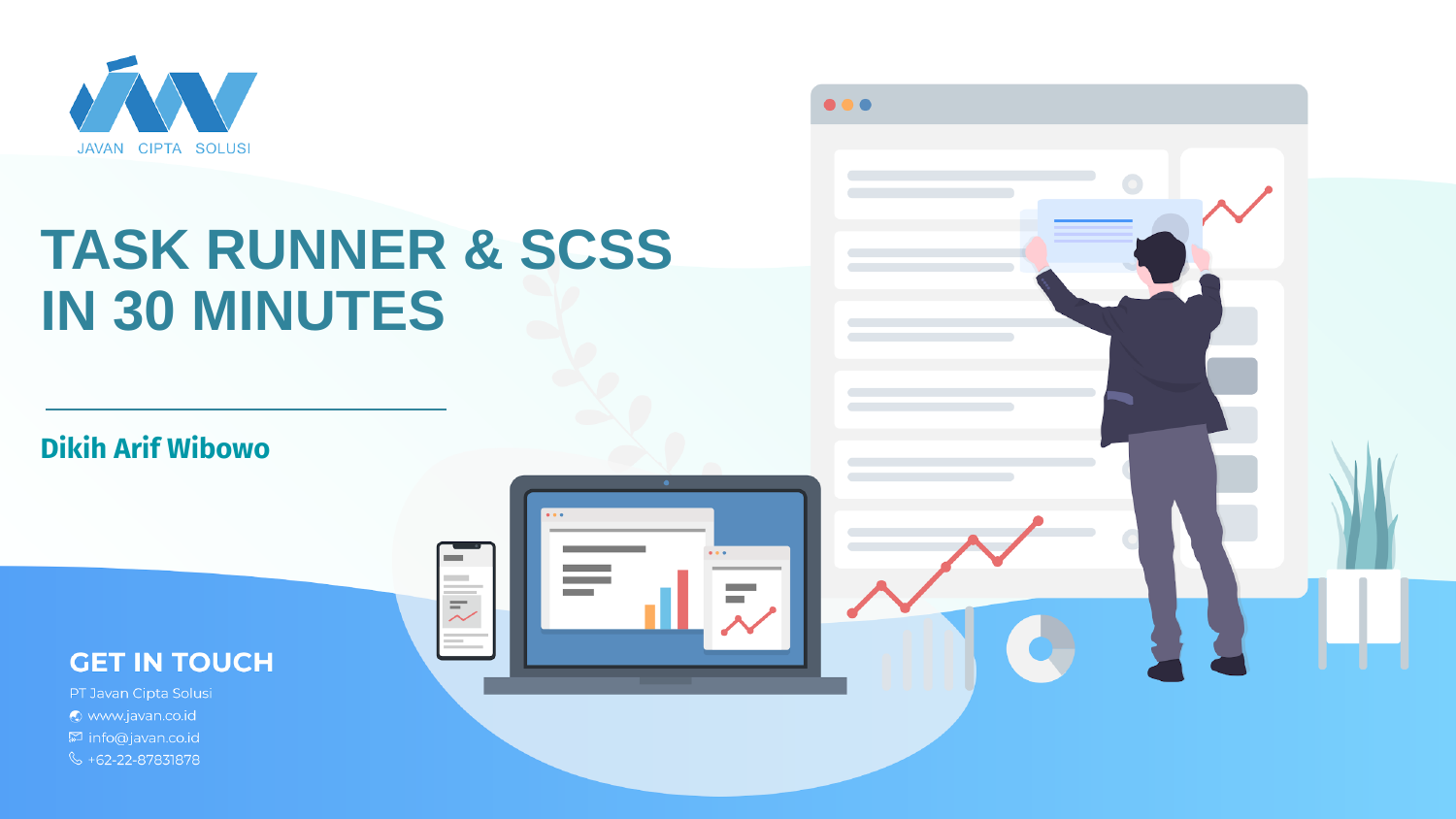

TASK RUNNER & SCSS
IN 30 MINUTES

Dikih Arif Wibowo